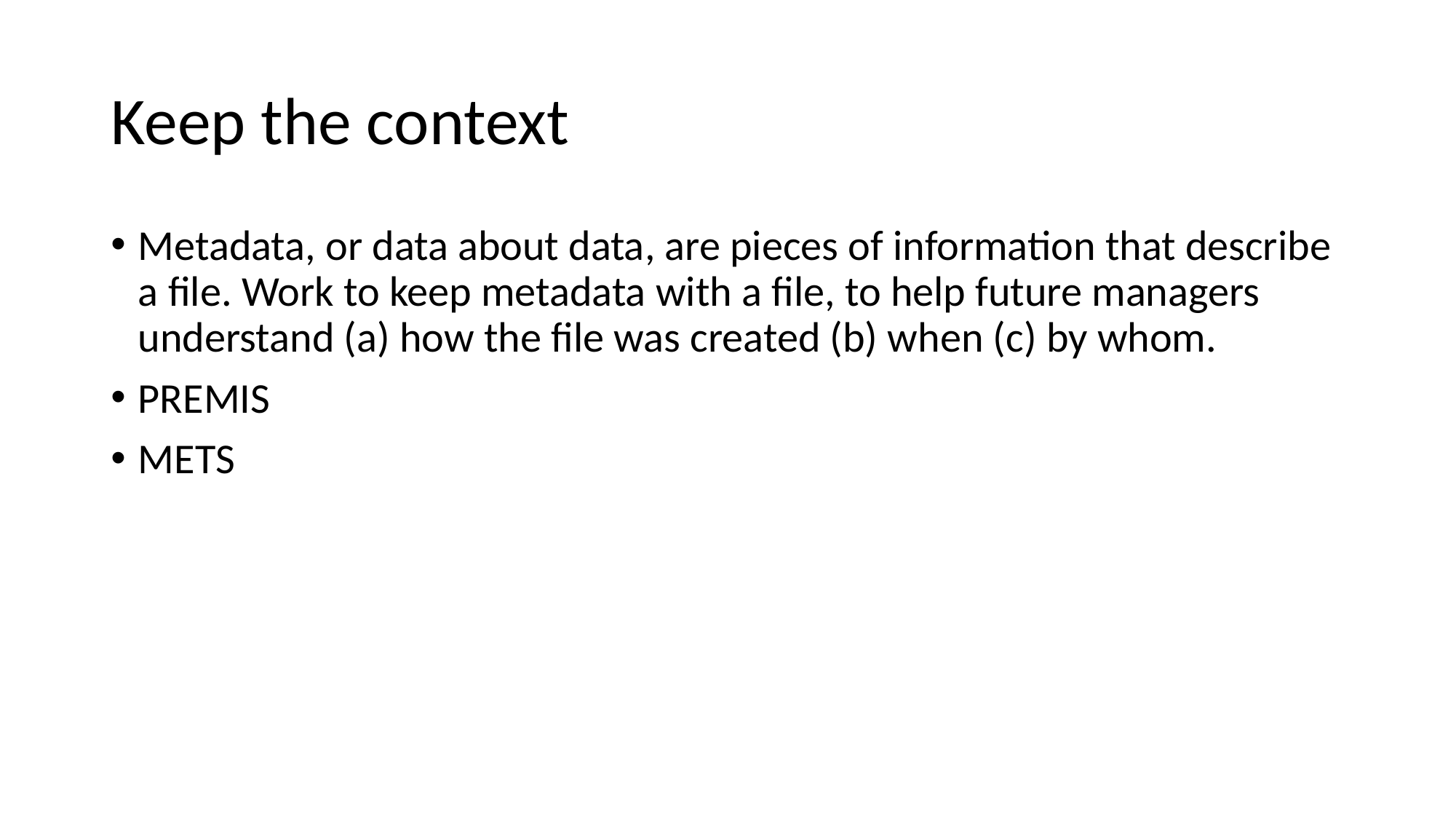

# Keep the context
Metadata, or data about data, are pieces of information that describe a file. Work to keep metadata with a file, to help future managers understand (a) how the file was created (b) when (c) by whom.
PREMIS
METS